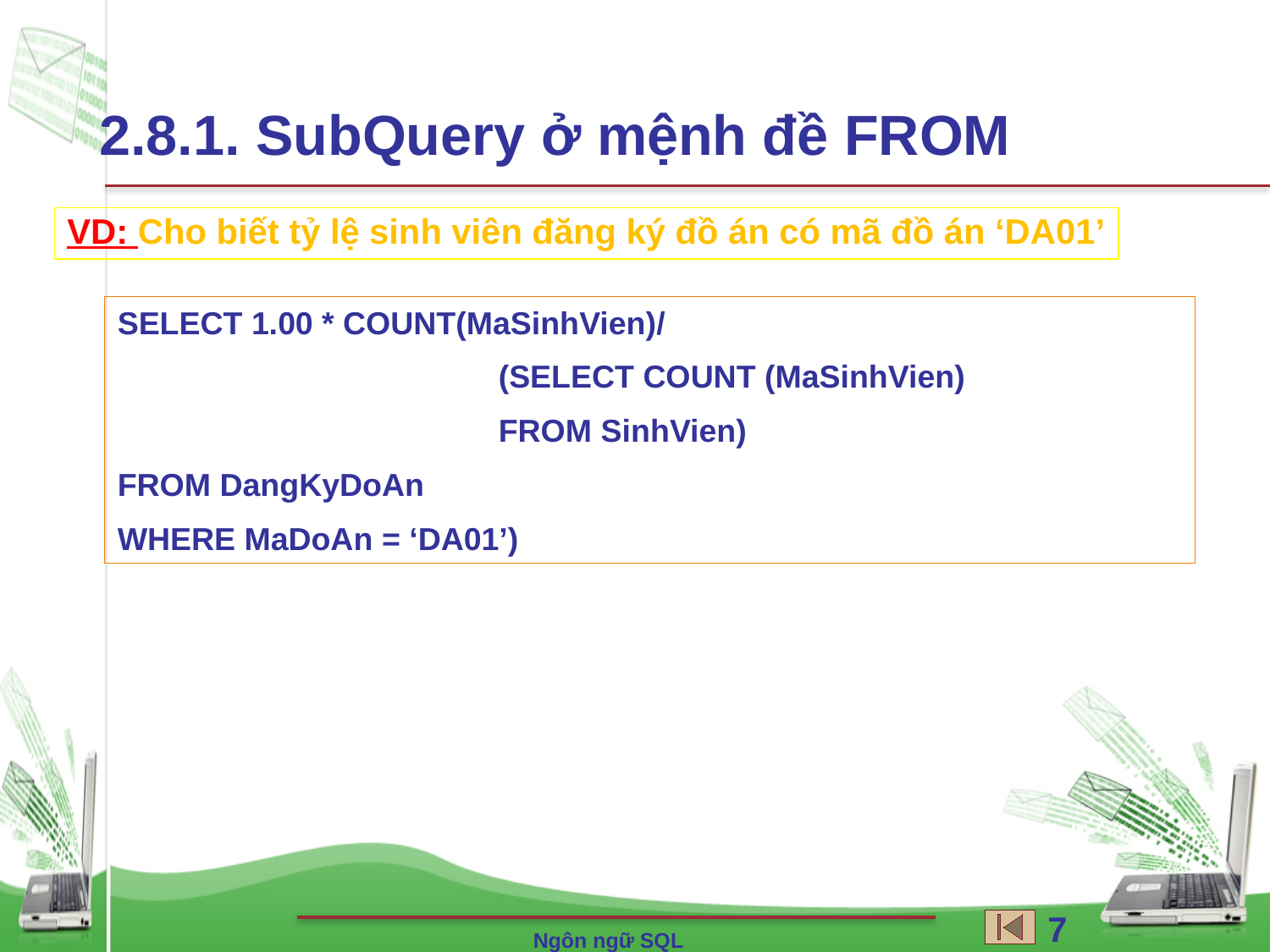

2.8.1. SubQuery ở mệnh đề FROM
VD: Cho biết tỷ lệ sinh viên đăng ký đồ án có mã đồ án ‘DA01’
SELECT 1.00 * COUNT(MaSinhVien)/
			(SELECT COUNT (MaSinhVien)
			FROM SinhVien)
FROM DangKyDoAn
WHERE MaDoAn = ‘DA01’)
79
Ngôn ngữ SQL